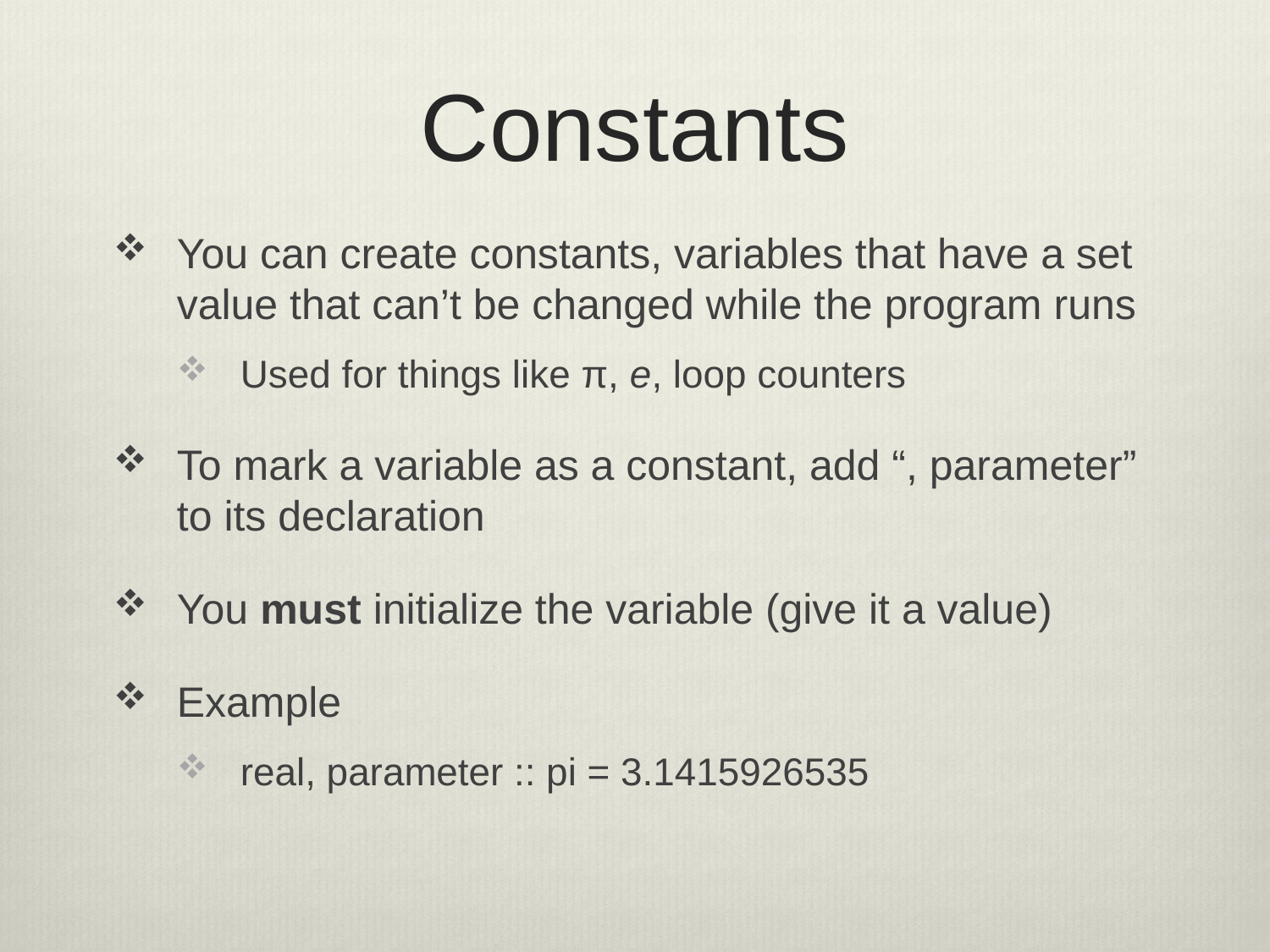

# Constants
You can create constants, variables that have a set value that can’t be changed while the program runs
Used for things like π, e, loop counters
To mark a variable as a constant, add “, parameter” to its declaration
You must initialize the variable (give it a value)
Example
real, parameter :: pi = 3.1415926535